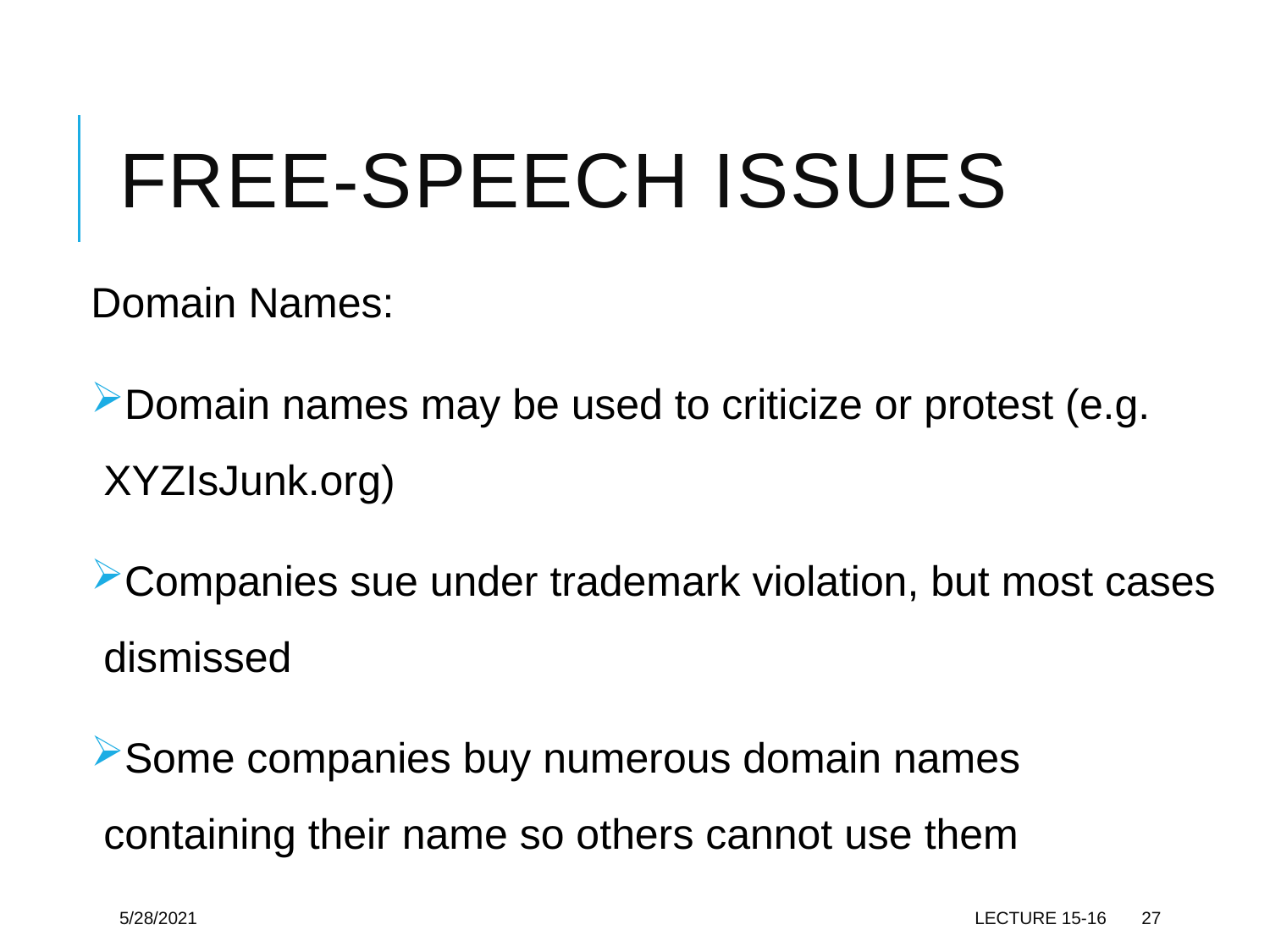

# Free-Speech Issues
Domain Names:
Domain names may be used to criticize or protest (e.g. XYZIsJunk.org)
Companies sue under trademark violation, but most cases dismissed
Some companies buy numerous domain names containing their name so others cannot use them
5/28/2021
Lecture 15-16
27